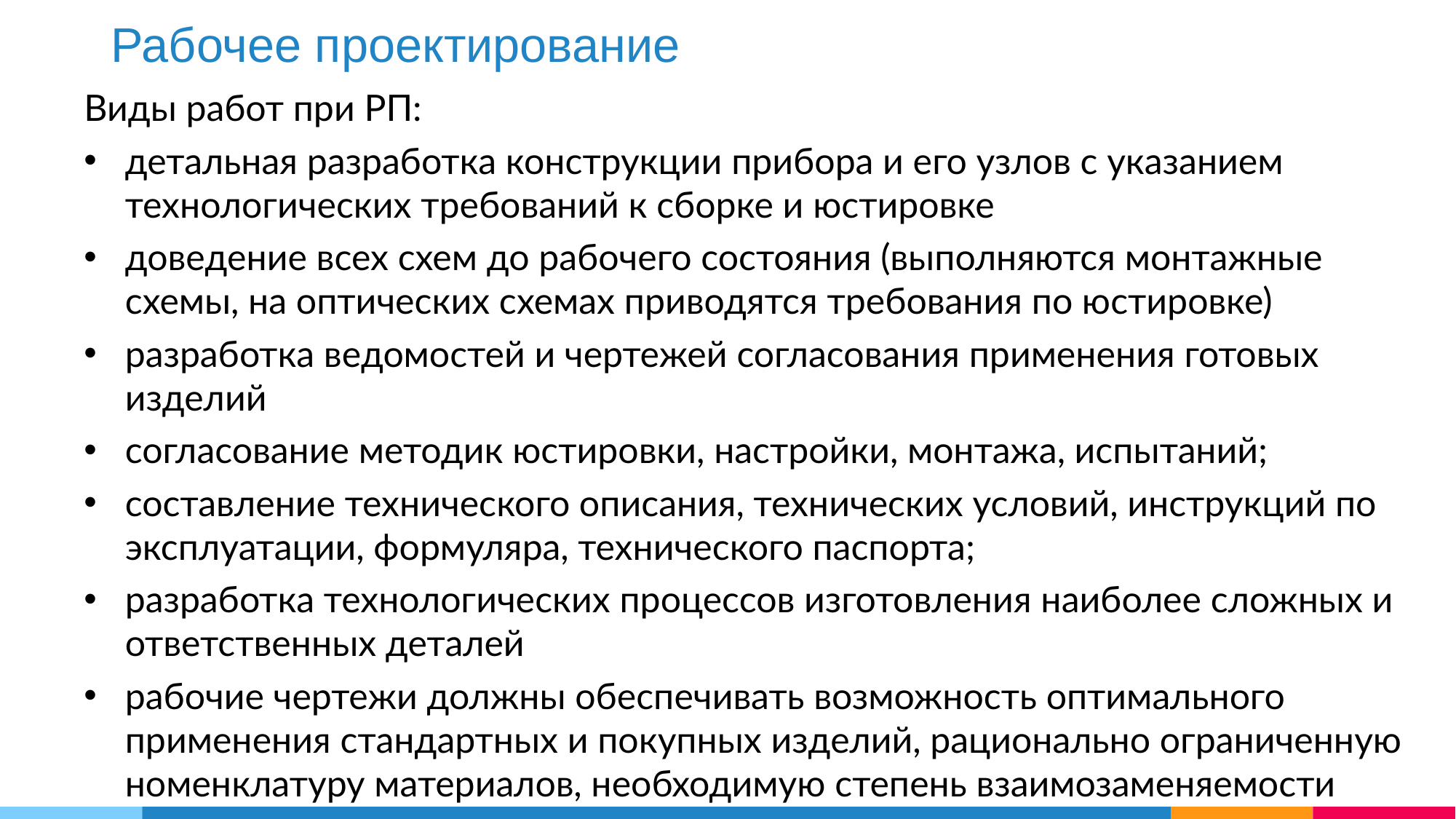

Рабочее проектирование

Виды работ при РП:
детальная разработка конструкции прибора и его узлов с указанием технологических требований к сборке и юстировке
доведение всех схем до рабочего состояния (выполняются монтажные схемы, на оптических схемах приводятся требования по юстировке)
разработка ведомостей и чертежей согласования применения готовых изделий
согласование методик юстировки, настройки, монтажа, испытаний;
составление технического описания, технических условий, инструкций по эксплуатации, формуляра, технического паспорта;
разработка технологических процессов изготовления наиболее сложных и ответственных деталей
рабочие чертежи должны обеспечивать возможность оптимального применения стандартных и покупных изделий, рационально ограниченную номенклатуру материалов, необходимую степень взаимозаменяемости